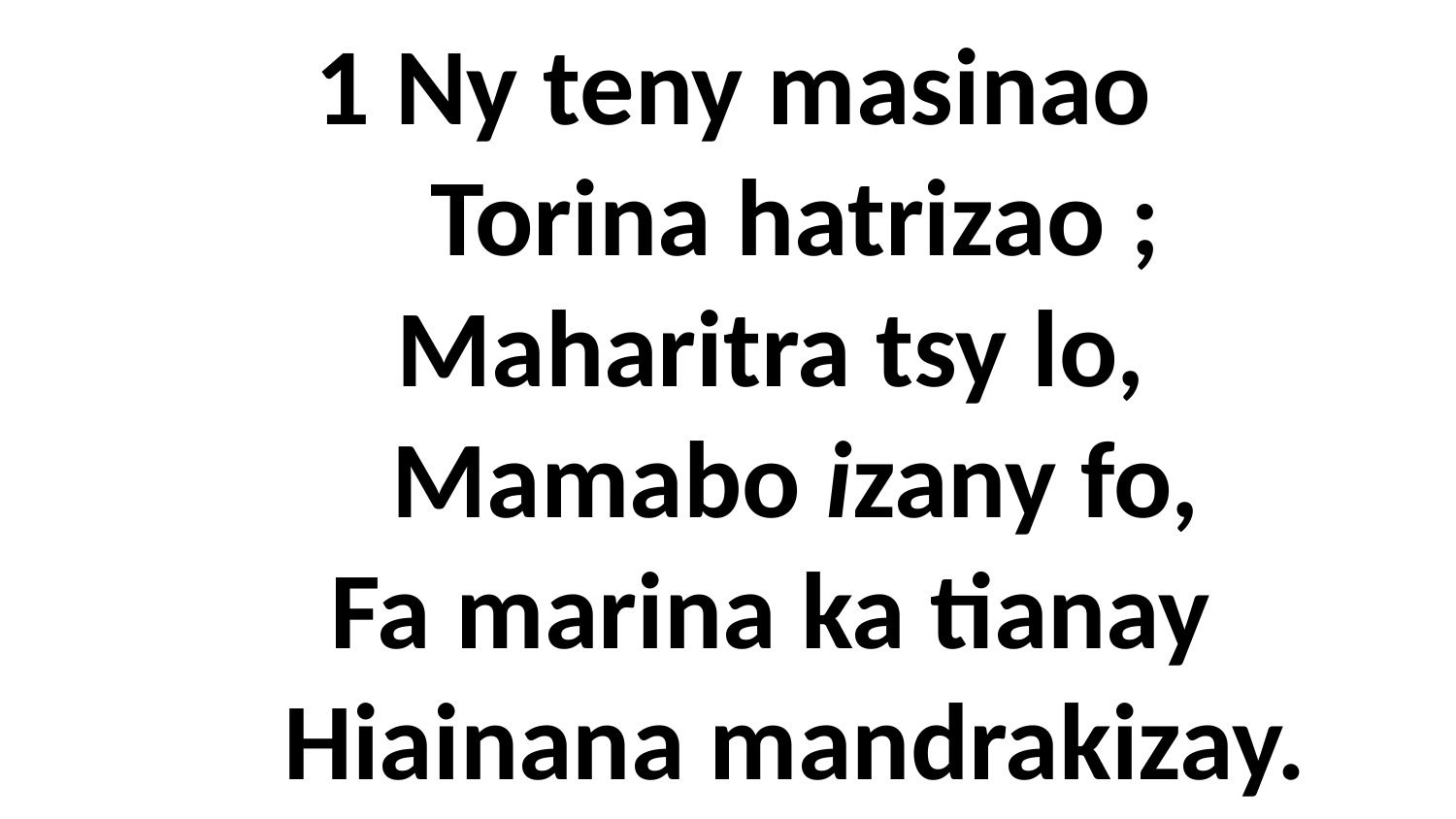

1 Ny teny masinao
     Torina hatrizao ;
   Maharitra tsy lo,
     Mamabo izany fo,
   Fa marina ka tianay
     Hiainana mandrakizay.